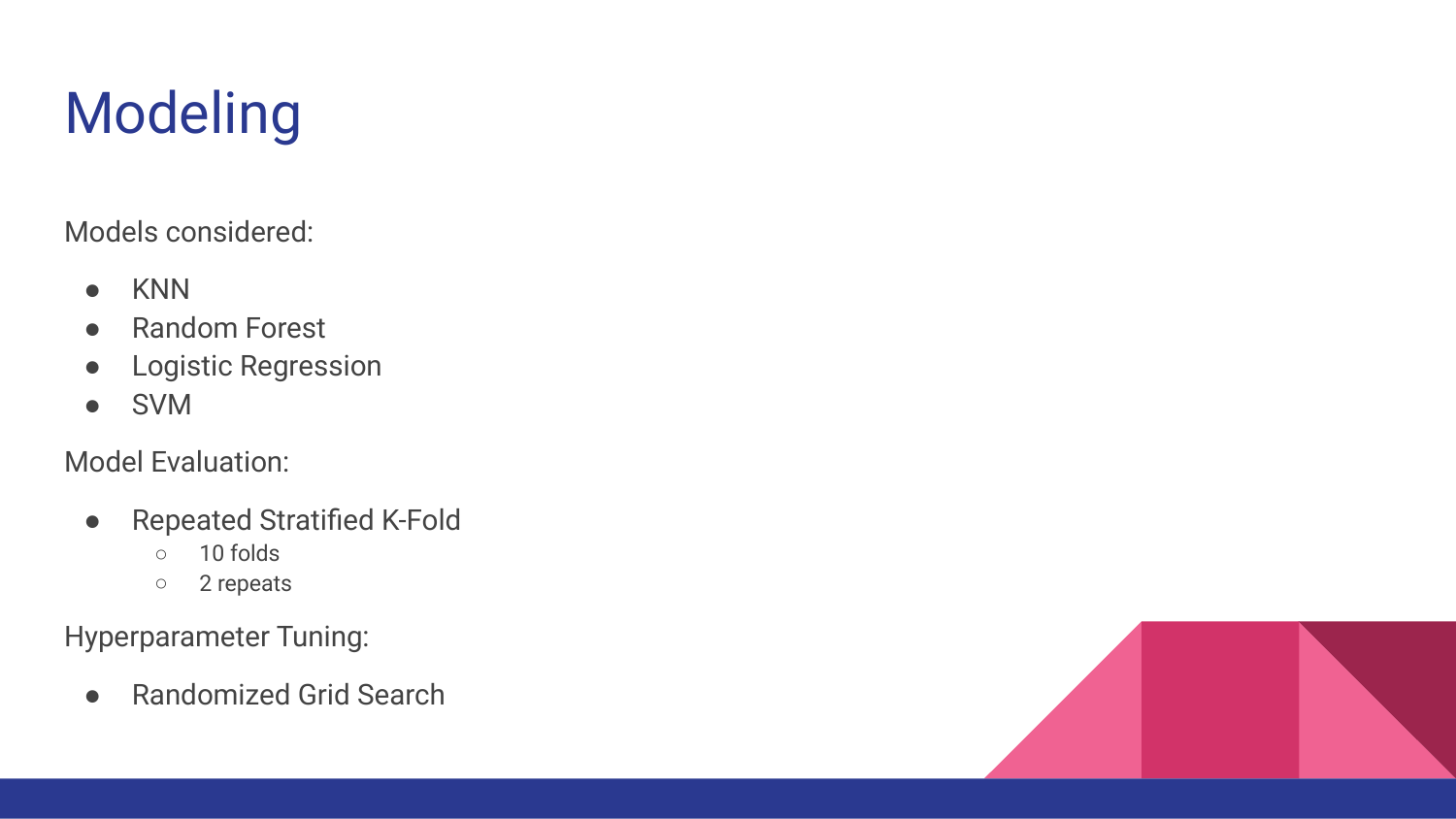

# Modeling
Models considered:
KNN
Random Forest
Logistic Regression
SVM
Model Evaluation:
Repeated Stratified K-Fold
10 folds
2 repeats
Hyperparameter Tuning:
Randomized Grid Search